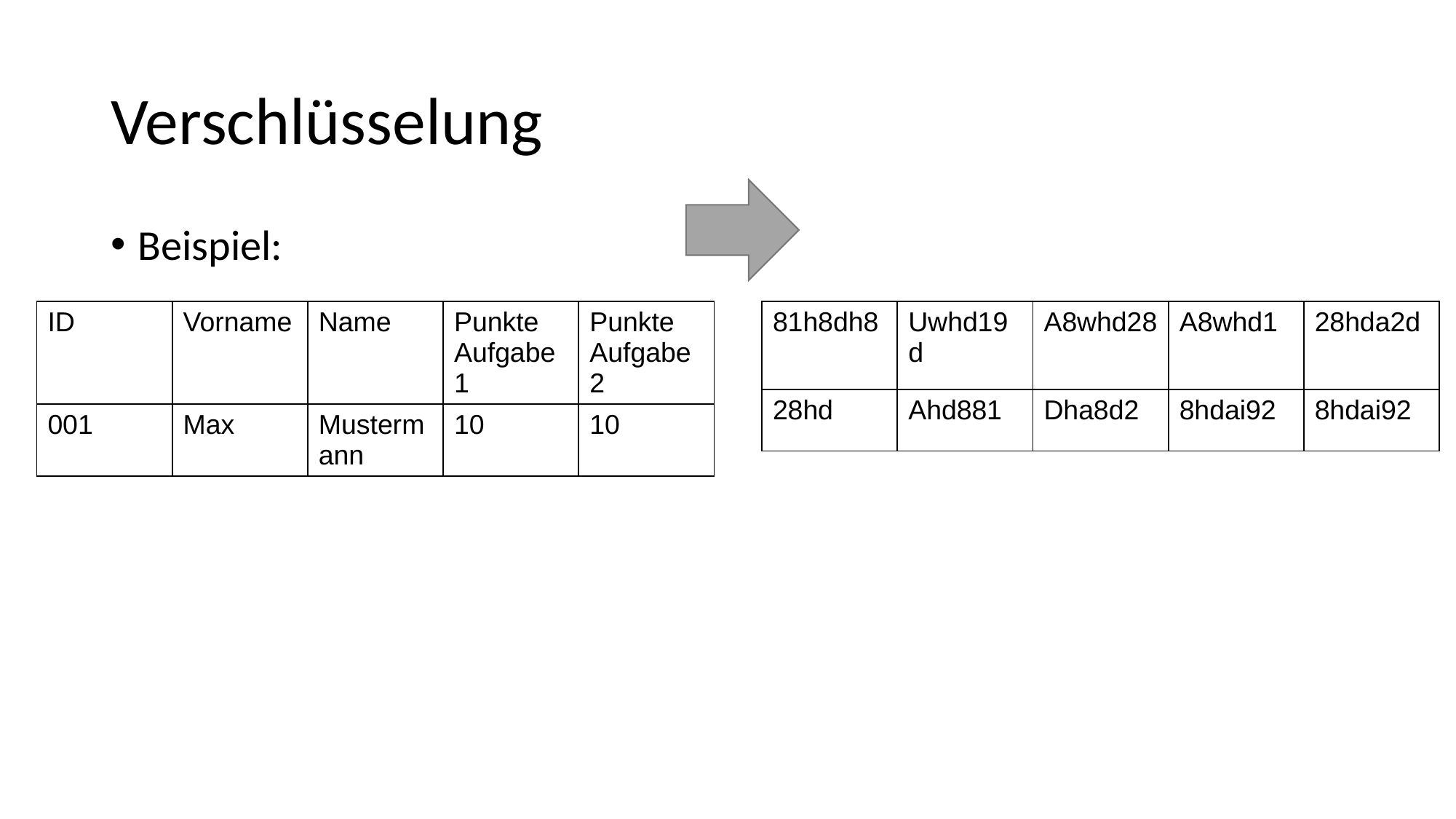

# Verschlüsselung

Beispiel:

| ID | Vorname | Name | Punkte Aufgabe 1 | Punkte Aufgabe 2 |
| --- | --- | --- | --- | --- |
| 001 | Max | Mustermann | 10 | 10 |
| 81h8dh8 | Uwhd19d | A8whd28 | A8whd1 | 28hda2d |
| --- | --- | --- | --- | --- |
| 28hd | Ahd881 | Dha8d2 | 8hdai92 | 8hdai92 |